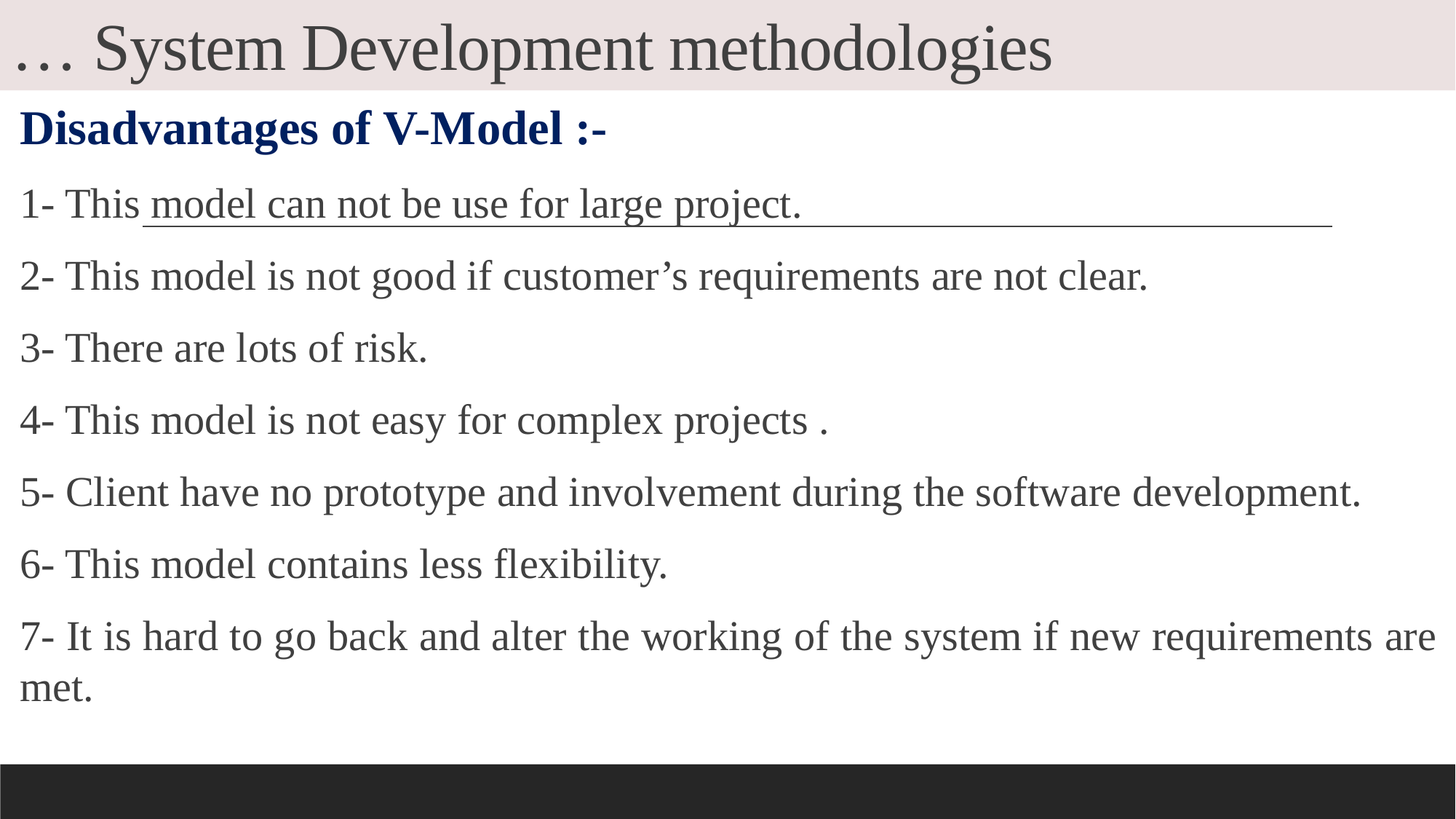

# … System Development methodologies
Disadvantages of V-Model :-
1- This model can not be use for large project.
2- This model is not good if customer’s requirements are not clear.
3- There are lots of risk.
4- This model is not easy for complex projects .
5- Client have no prototype and involvement during the software development.
6- This model contains less flexibility.
7- It is hard to go back and alter the working of the system if new requirements are met.